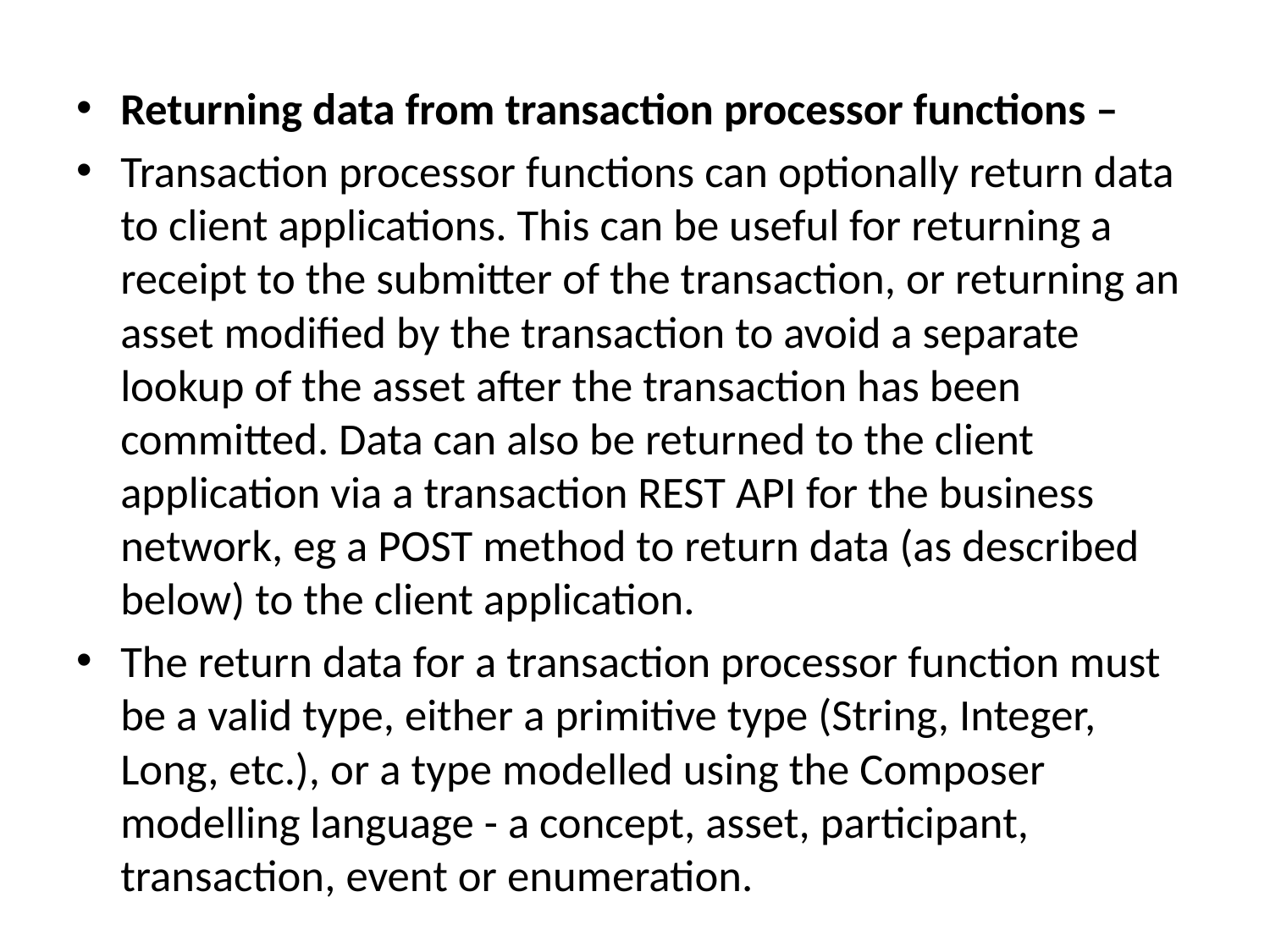

Returning data from transaction processor functions –
Transaction processor functions can optionally return data to client applications. This can be useful for returning a receipt to the submitter of the transaction, or returning an asset modified by the transaction to avoid a separate lookup of the asset after the transaction has been committed. Data can also be returned to the client application via a transaction REST API for the business network, eg a POST method to return data (as described below) to the client application.
The return data for a transaction processor function must be a valid type, either a primitive type (String, Integer, Long, etc.), or a type modelled using the Composer modelling language - a concept, asset, participant, transaction, event or enumeration.